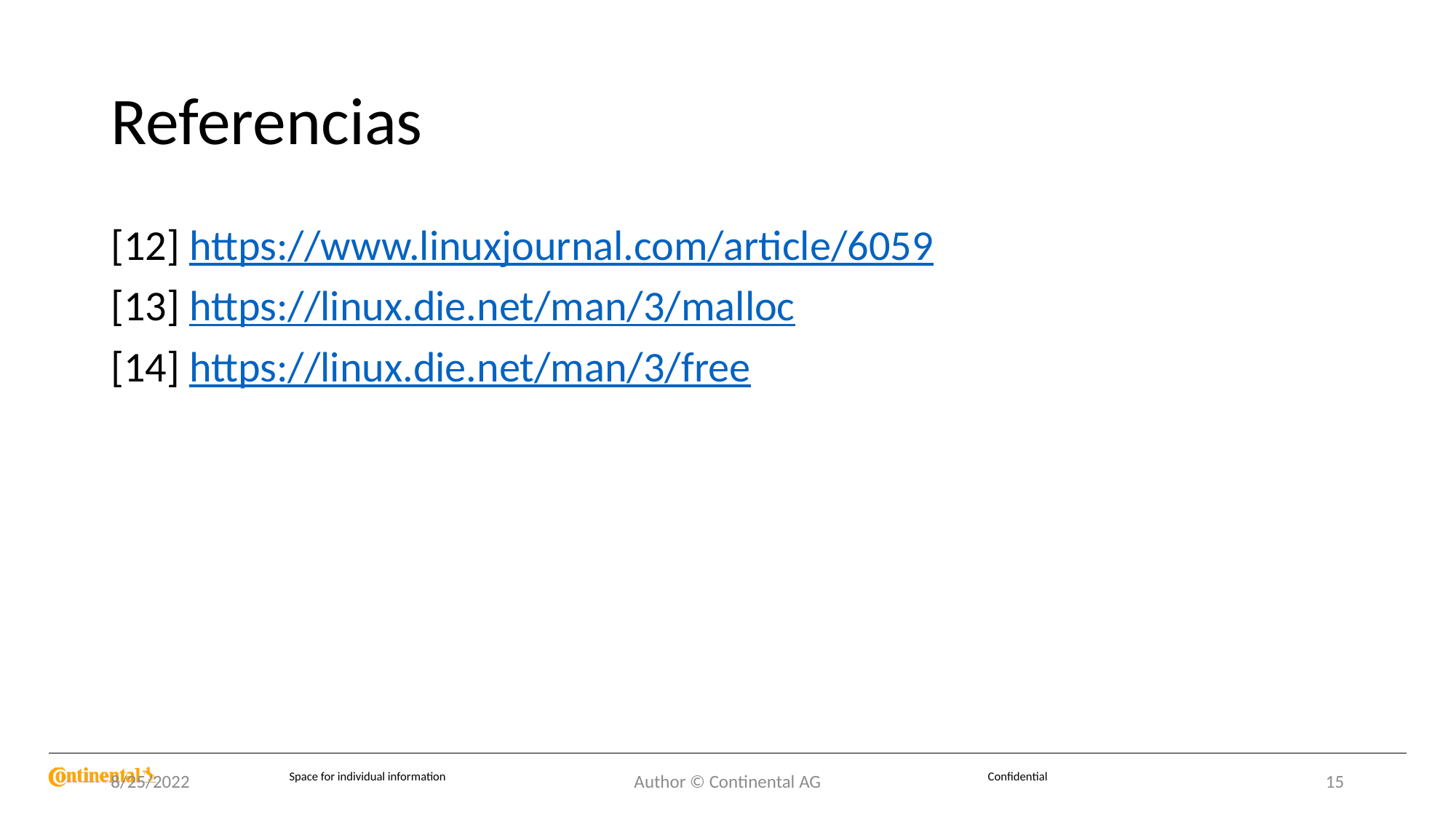

# Referencias
[12] https://www.linuxjournal.com/article/6059
[13] https://linux.die.net/man/3/malloc
[14] https://linux.die.net/man/3/free

8/25/2022
Author © Continental AG
15